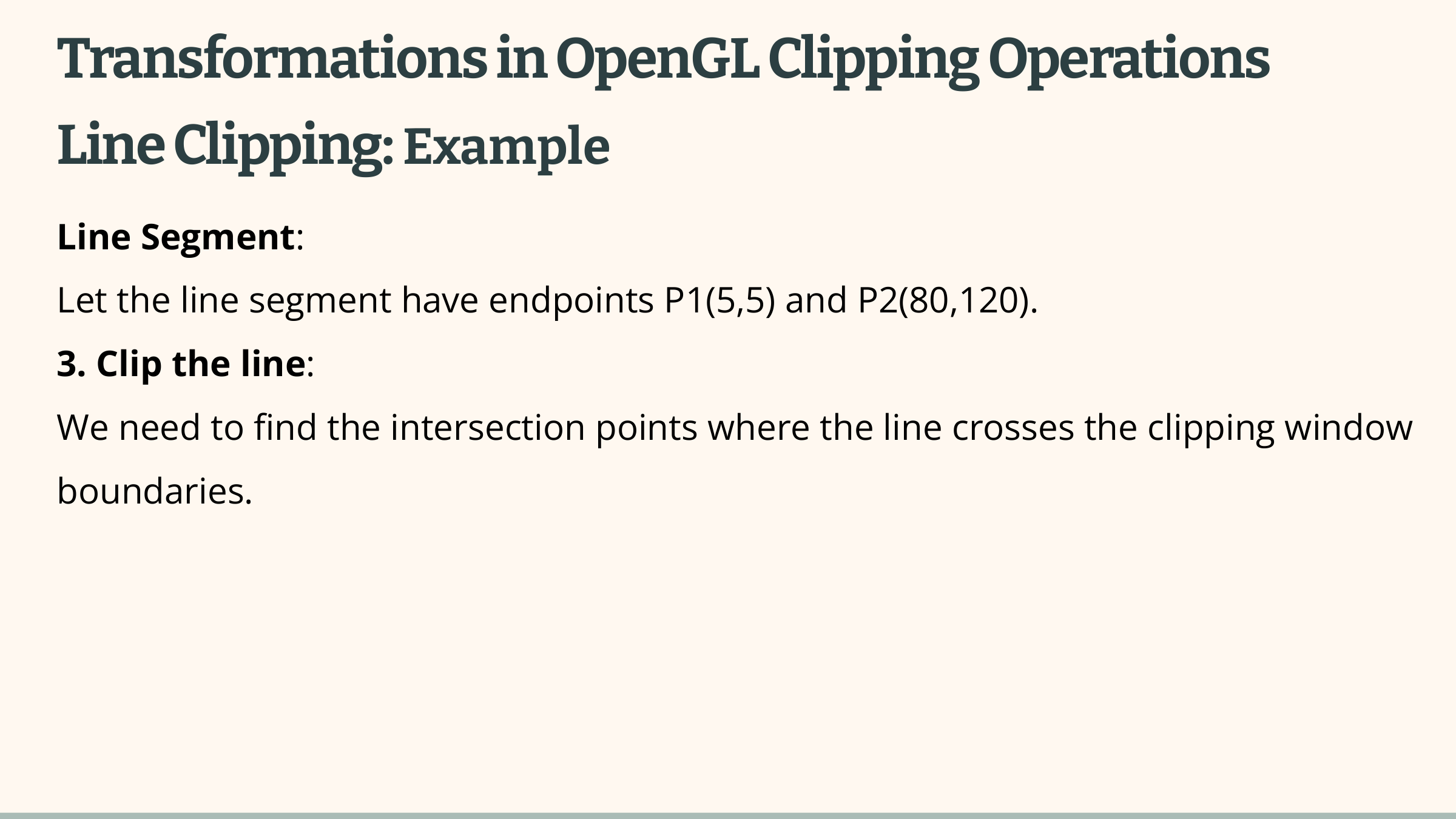

Transformations in OpenGL Clipping Operations
Line Clipping: Example
Line Segment:
Let the line segment have endpoints P1(5,5) and P2(80,120).
3. Clip the line:
We need to find the intersection points where the line crosses the clipping window boundaries.